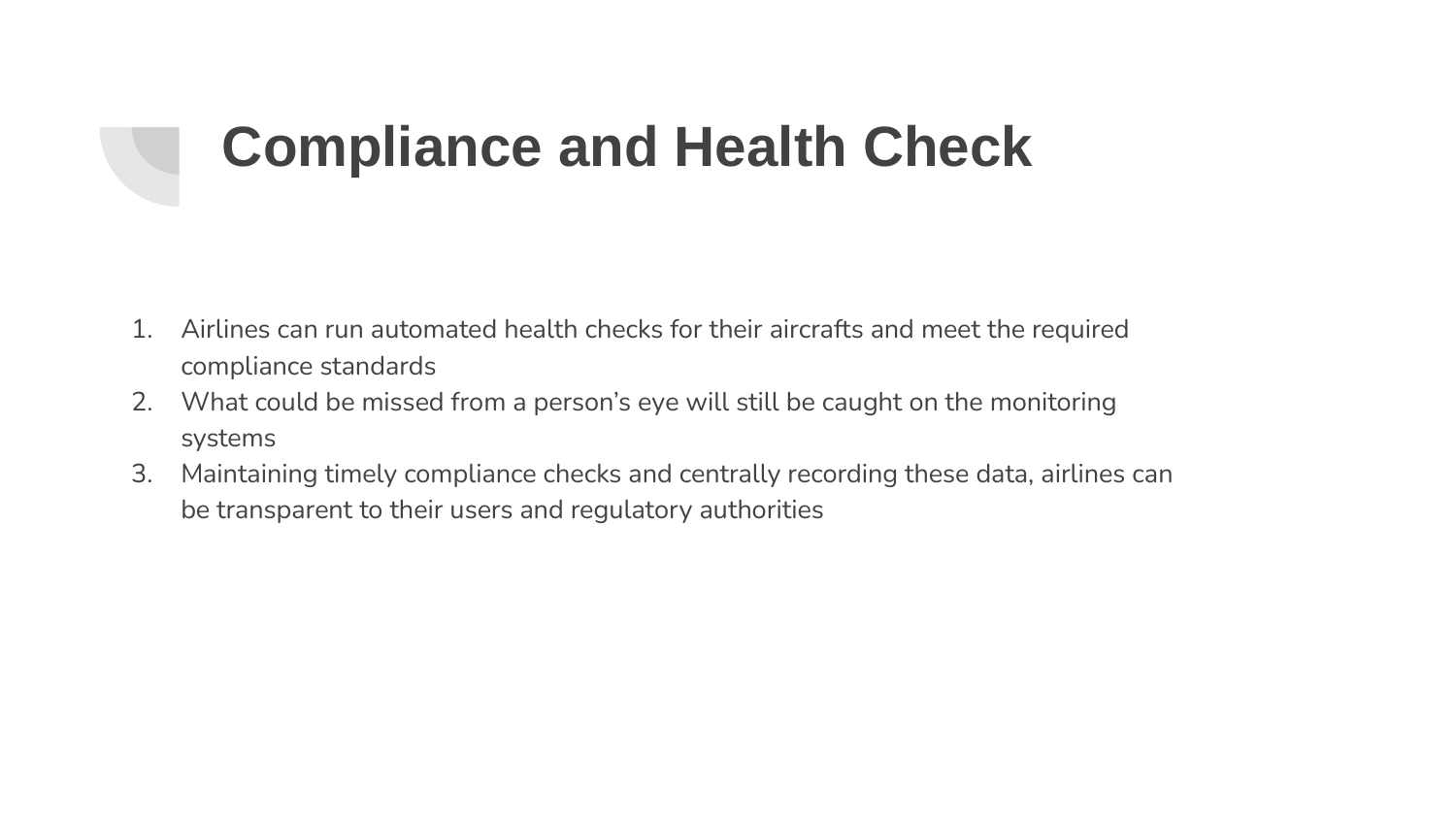

# Compliance and Health Check
Airlines can run automated health checks for their aircrafts and meet the required compliance standards
What could be missed from a person’s eye will still be caught on the monitoring systems
Maintaining timely compliance checks and centrally recording these data, airlines can be transparent to their users and regulatory authorities